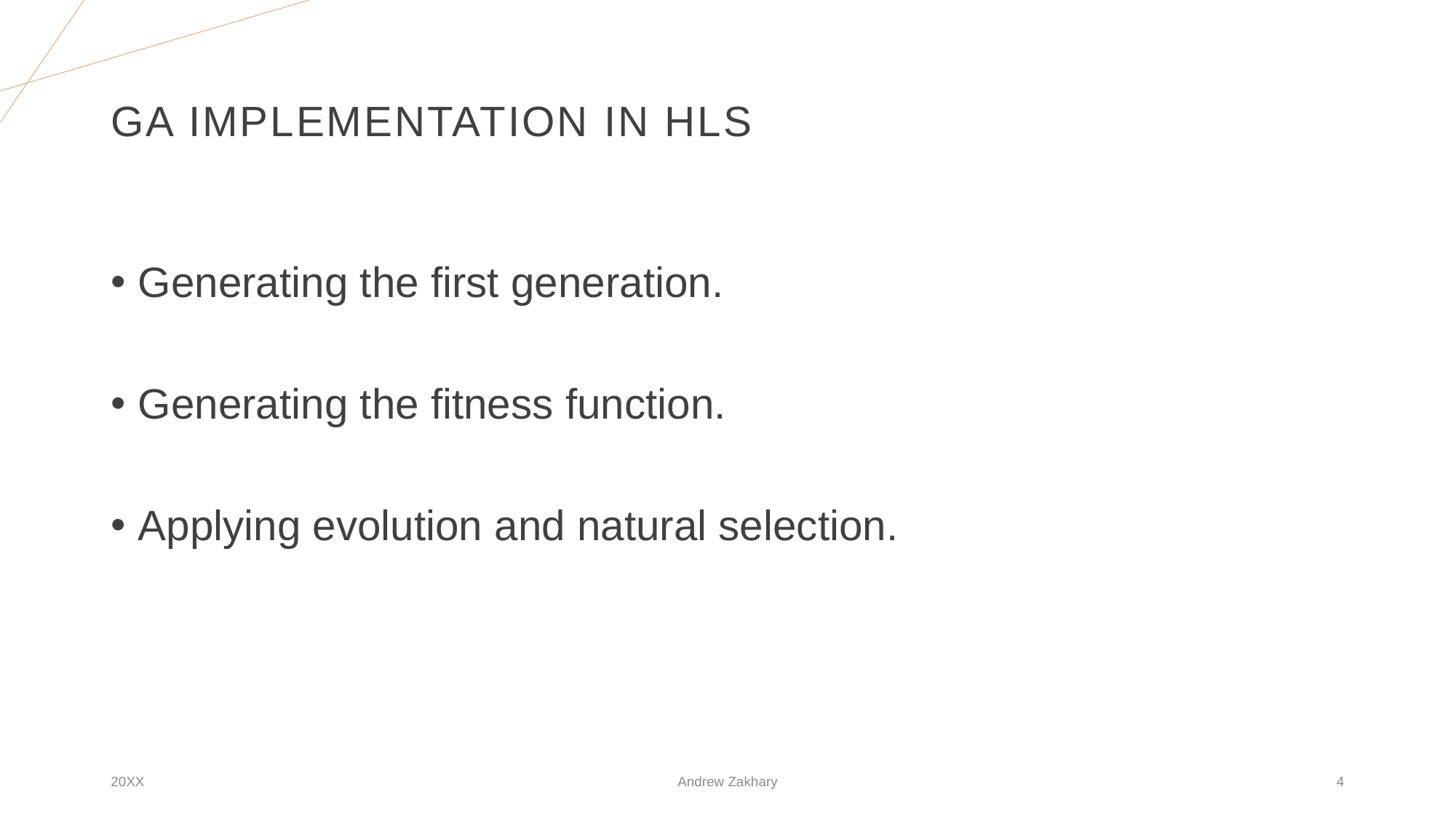

# GA implementation in HLS
Generating the first generation.

Generating the fitness function.

Applying evolution and natural selection.
20XX
Andrew Zakhary
4